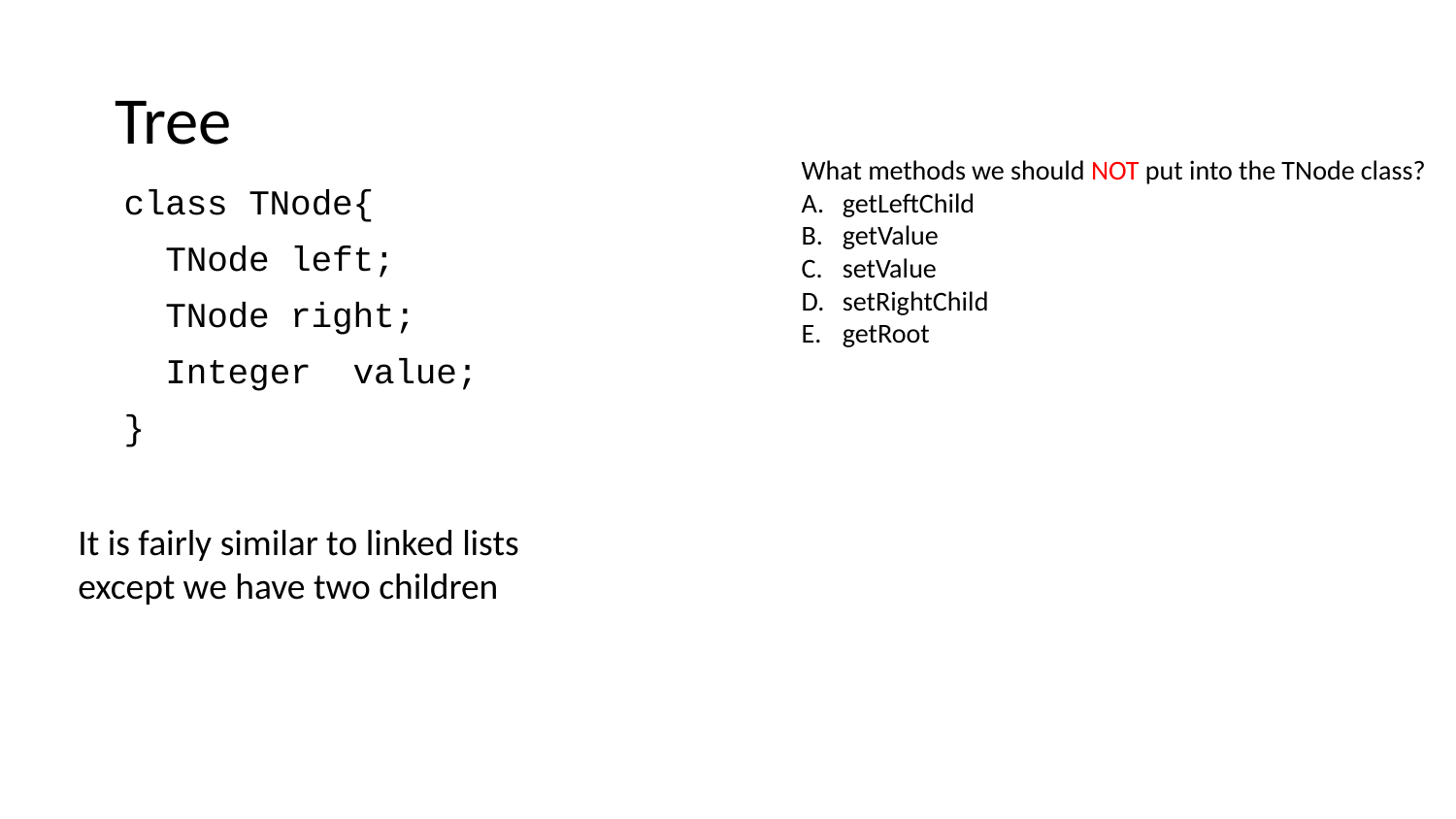

# Tree
What methods we should NOT put into the TNode class?
getLeftChild
getValue
setValue
setRightChild
getRoot
class TNode{
  TNode left;
  TNode right;
  Integer  value;
}
It is fairly similar to linked lists except we have two children